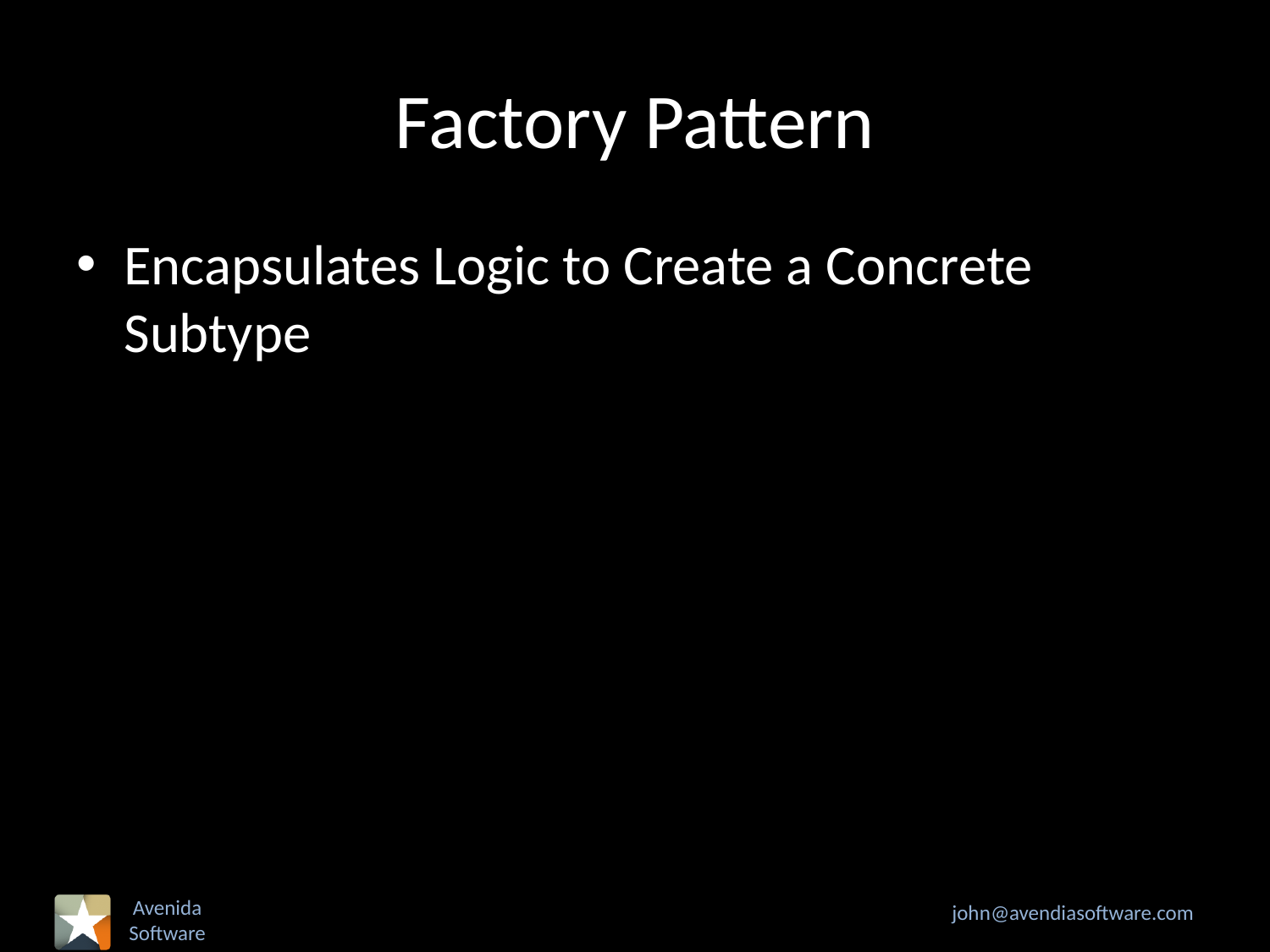

# Factory Pattern
Encapsulates Logic to Create a Concrete Subtype